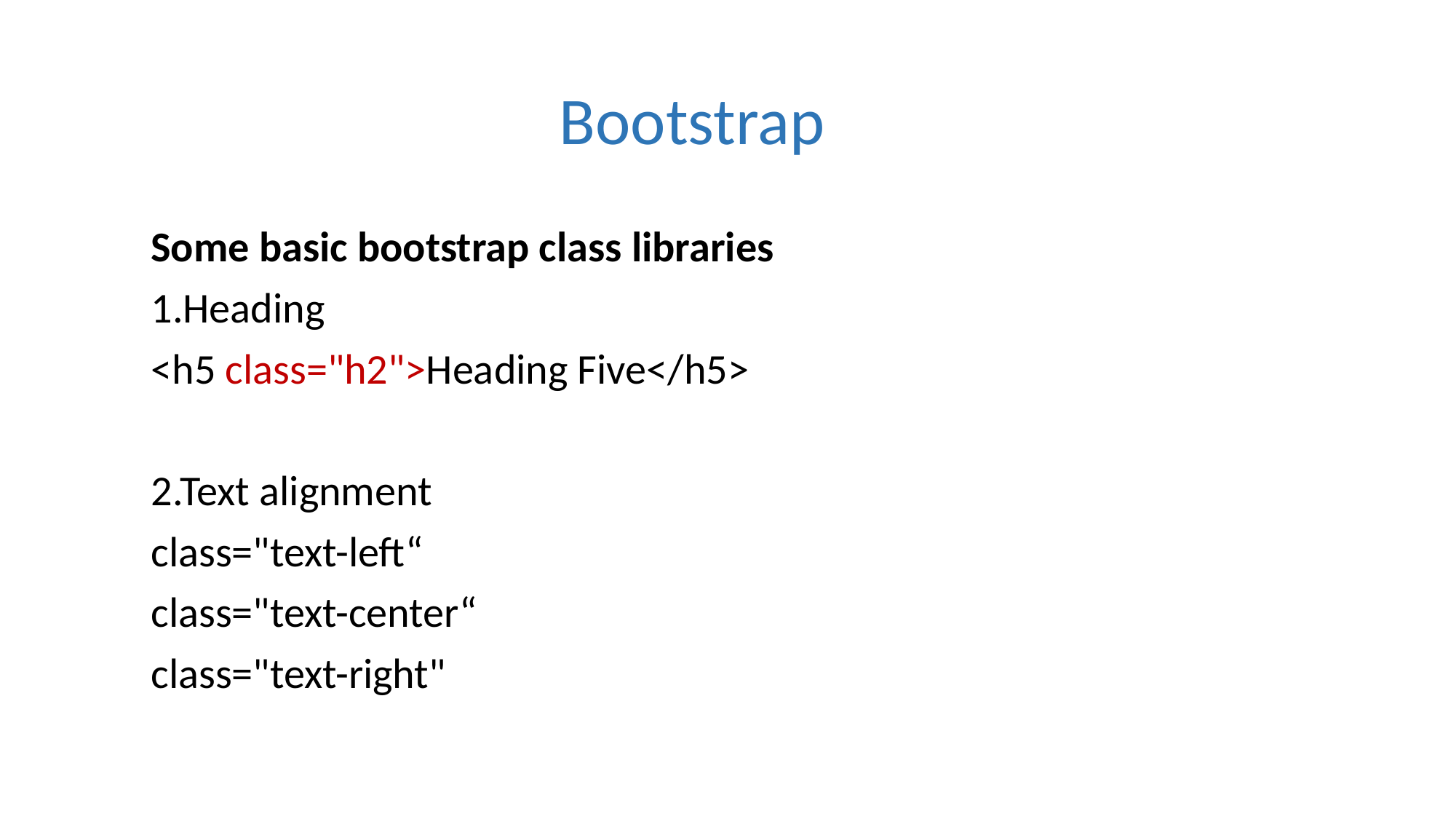

# Bootstrap
Some basic bootstrap class libraries
1.Heading
<h5 class="h2">Heading Five</h5>

2.Text alignment
class="text-left“
class="text-center“
class="text-right"